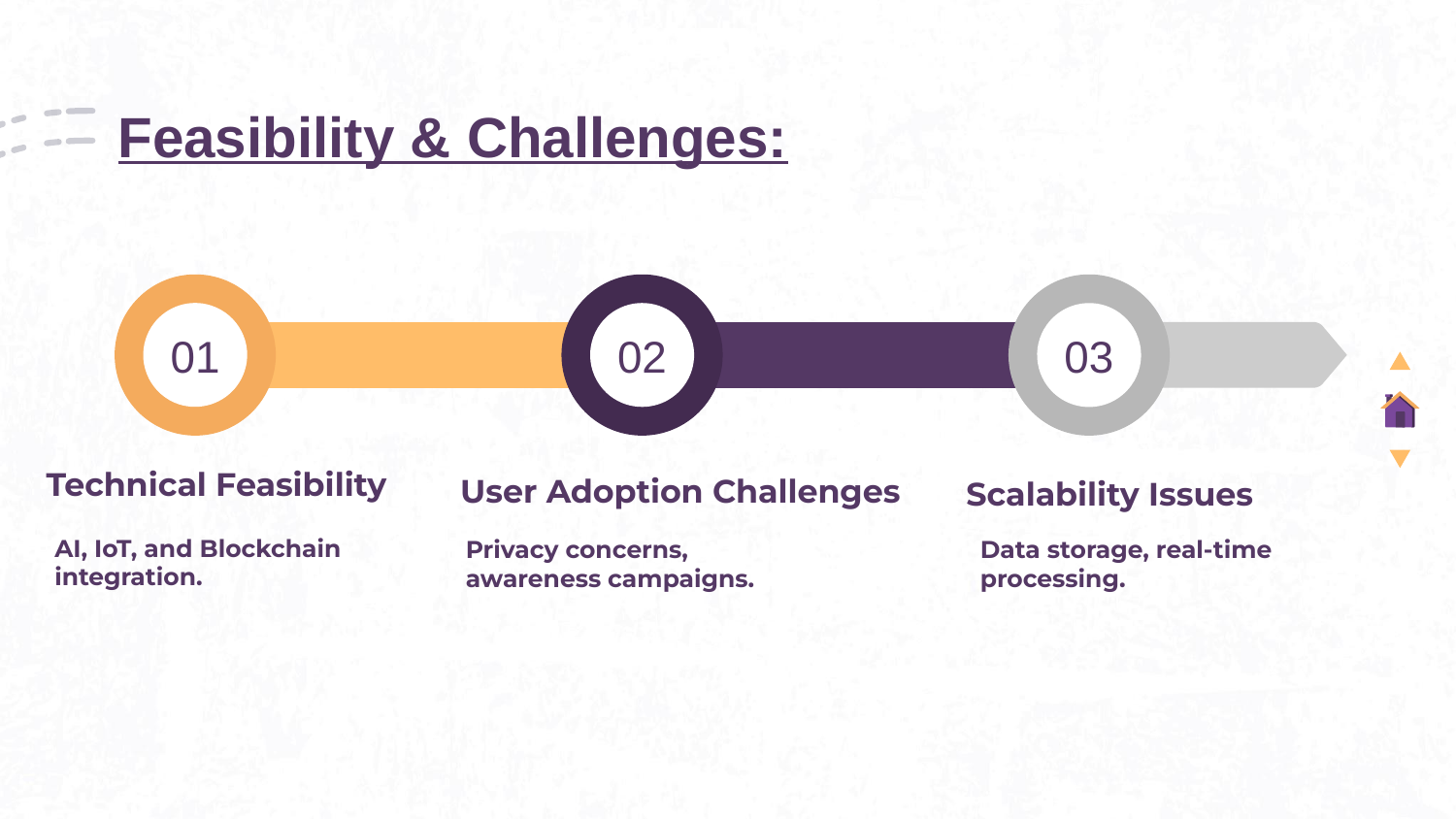

# Feasibility & Challenges:

01
03
02
z
zzzzzz
<

Technical Feasibility

User Adoption Challenges
Scalability Issues
AI, IoT, and Blockchain integration.
Privacy concerns, awareness campaigns.
Data storage, real-time processing.